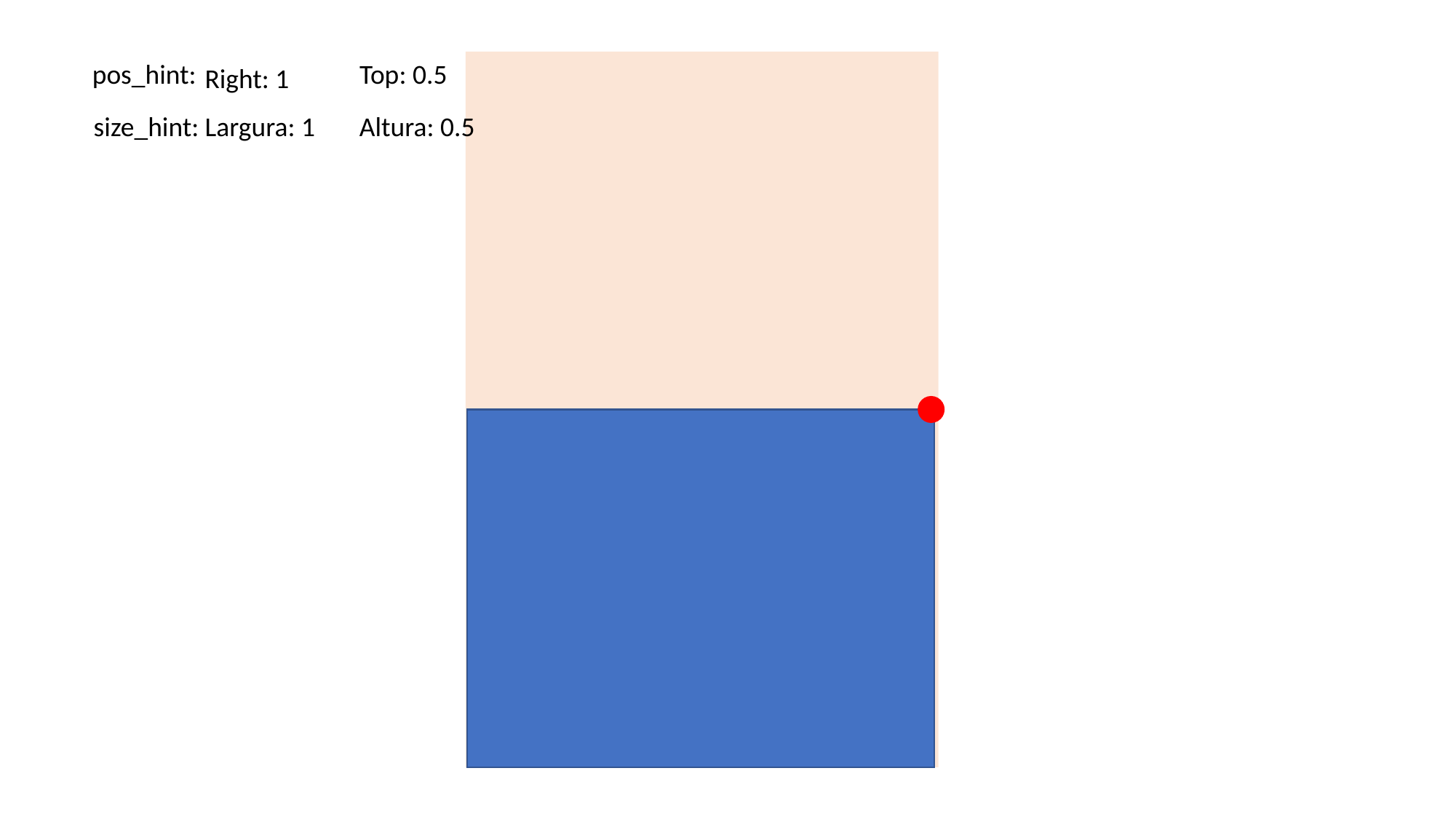

pos_hint:
Top: 0.5

Right: 1
size_hint:
Largura: 1
Altura: 0.5